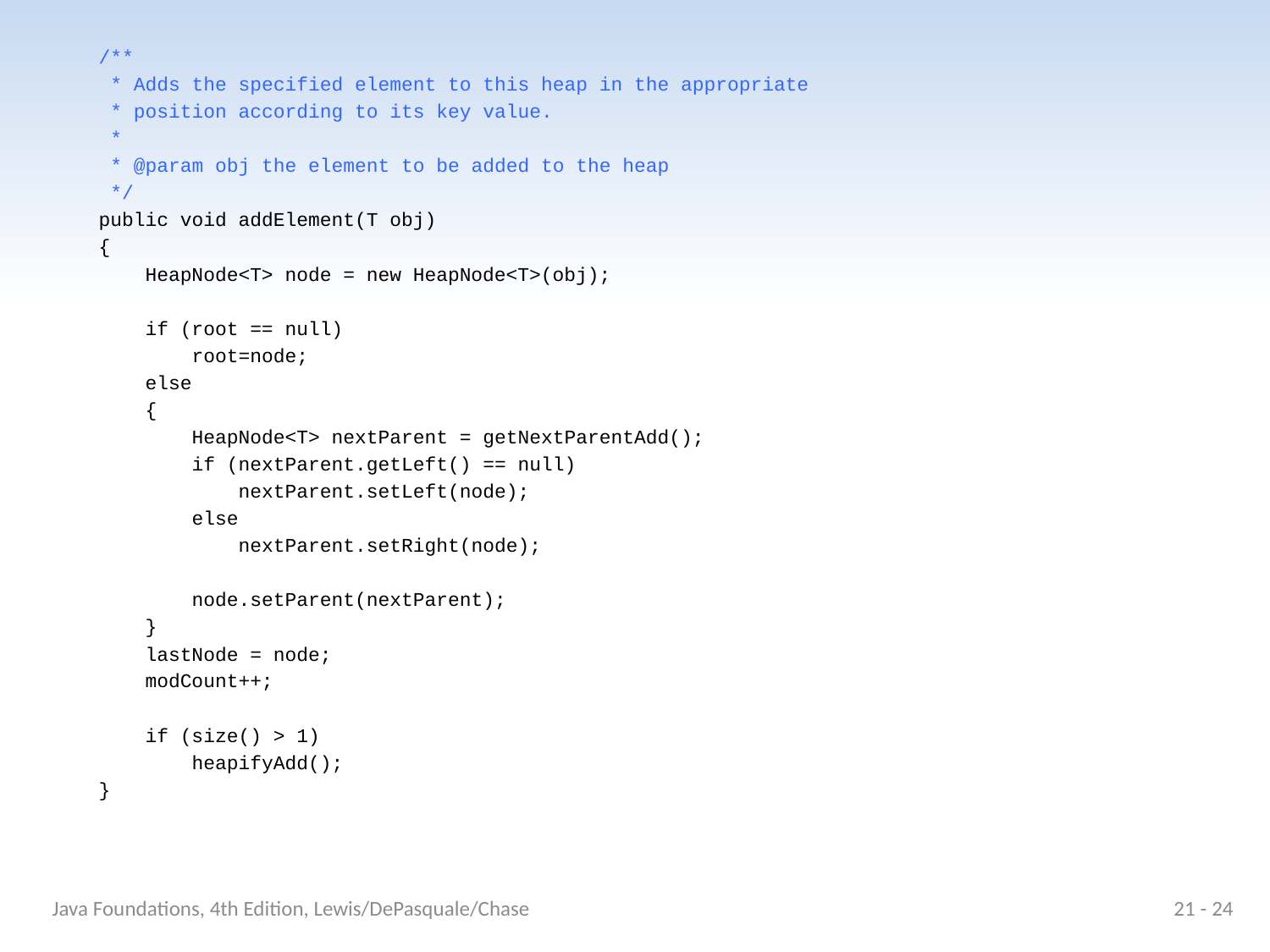

/**
     * Adds the specified element to this heap in the appropriate
     * position according to its key value.
     *
     * @param obj the element to be added to the heap
     */
    public void addElement(T obj)
    {
        HeapNode<T> node = new HeapNode<T>(obj);

        if (root == null)
            root=node;
        else
        {
            HeapNode<T> nextParent = getNextParentAdd();
            if (nextParent.getLeft() == null)
                nextParent.setLeft(node);
            else
                nextParent.setRight(node);

            node.setParent(nextParent);
        }
        lastNode = node;
        modCount++;

        if (size() > 1)
            heapifyAdd();
    }

Java Foundations, 4th Edition, Lewis/DePasquale/Chase
21 - 24